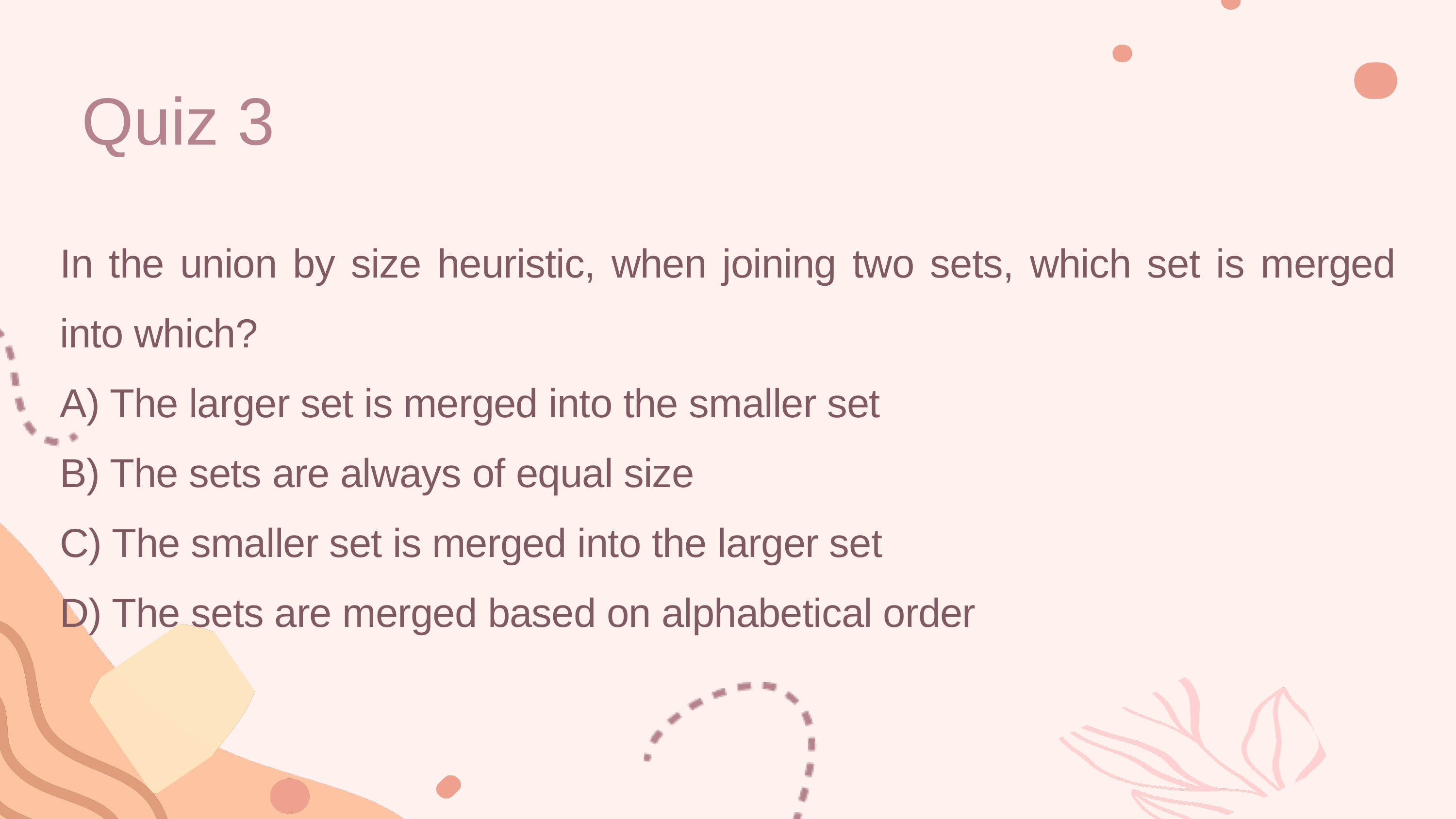

Quiz 3

In the union by size heuristic, when joining two sets, which set is merged into which?
A) The larger set is merged into the smaller set
B) The sets are always of equal size
C) The smaller set is merged into the larger set
D) The sets are merged based on alphabetical order